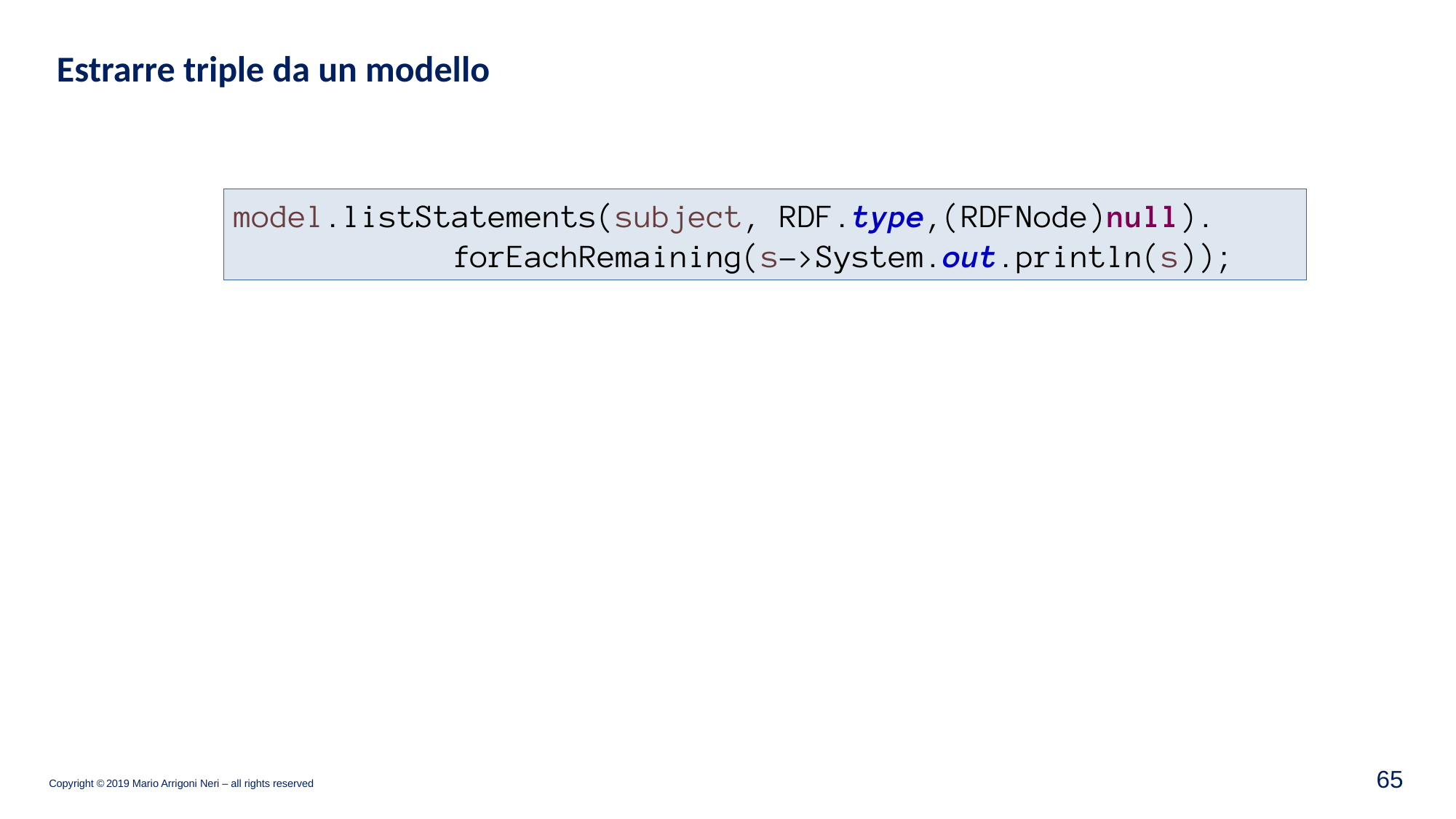

Estrarre triple da un modello
model.listStatements(subject, RDF.type,(RDFNode)null).
		forEachRemaining(s->System.out.println(s));
65